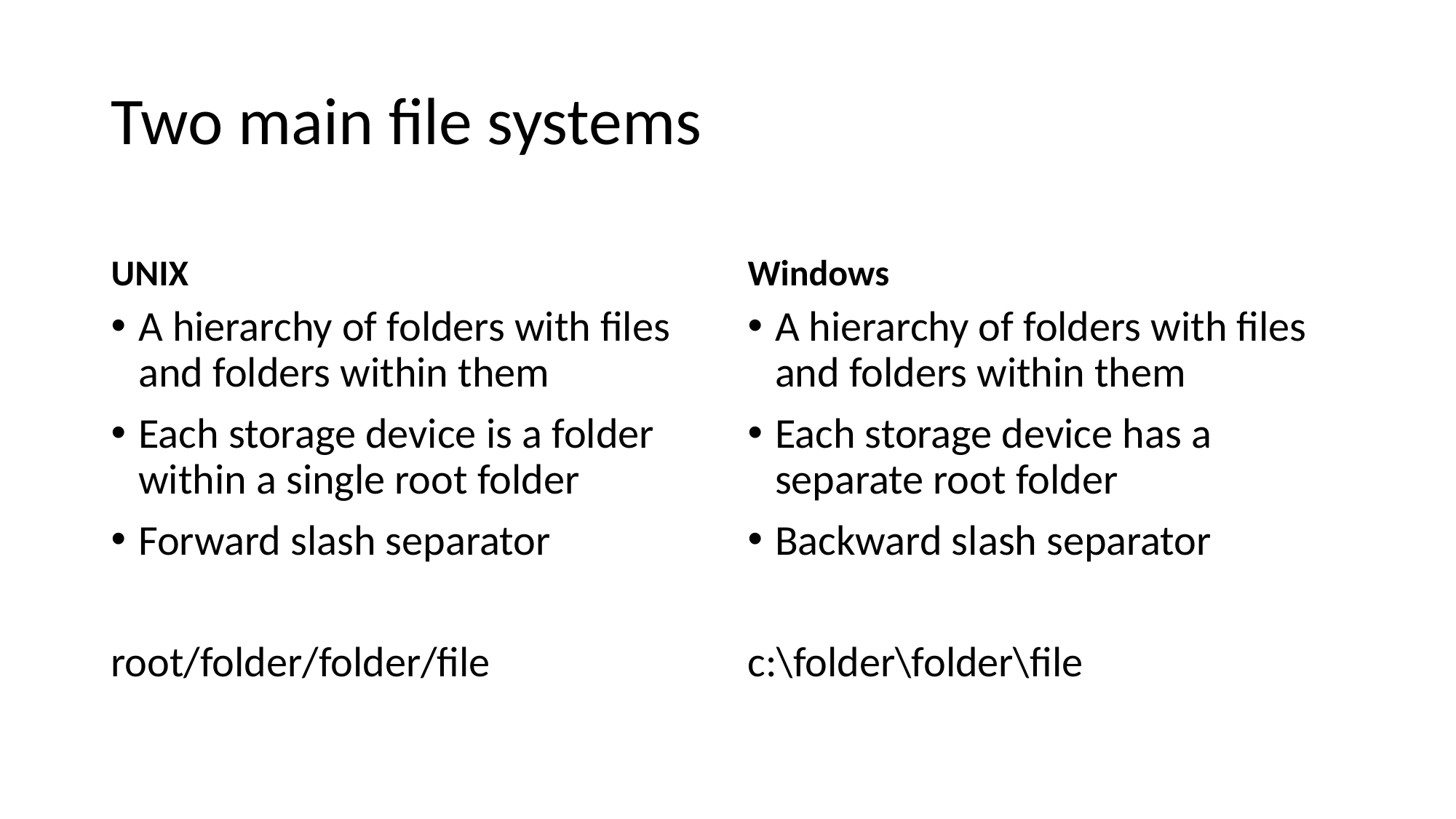

# Two main file systems
UNIX
Windows
A hierarchy of folders with files and folders within them
Each storage device is a folder within a single root folder
Forward slash separator

root/folder/folder/file
A hierarchy of folders with files and folders within them
Each storage device has a separate root folder
Backward slash separator

c:\folder\folder\file